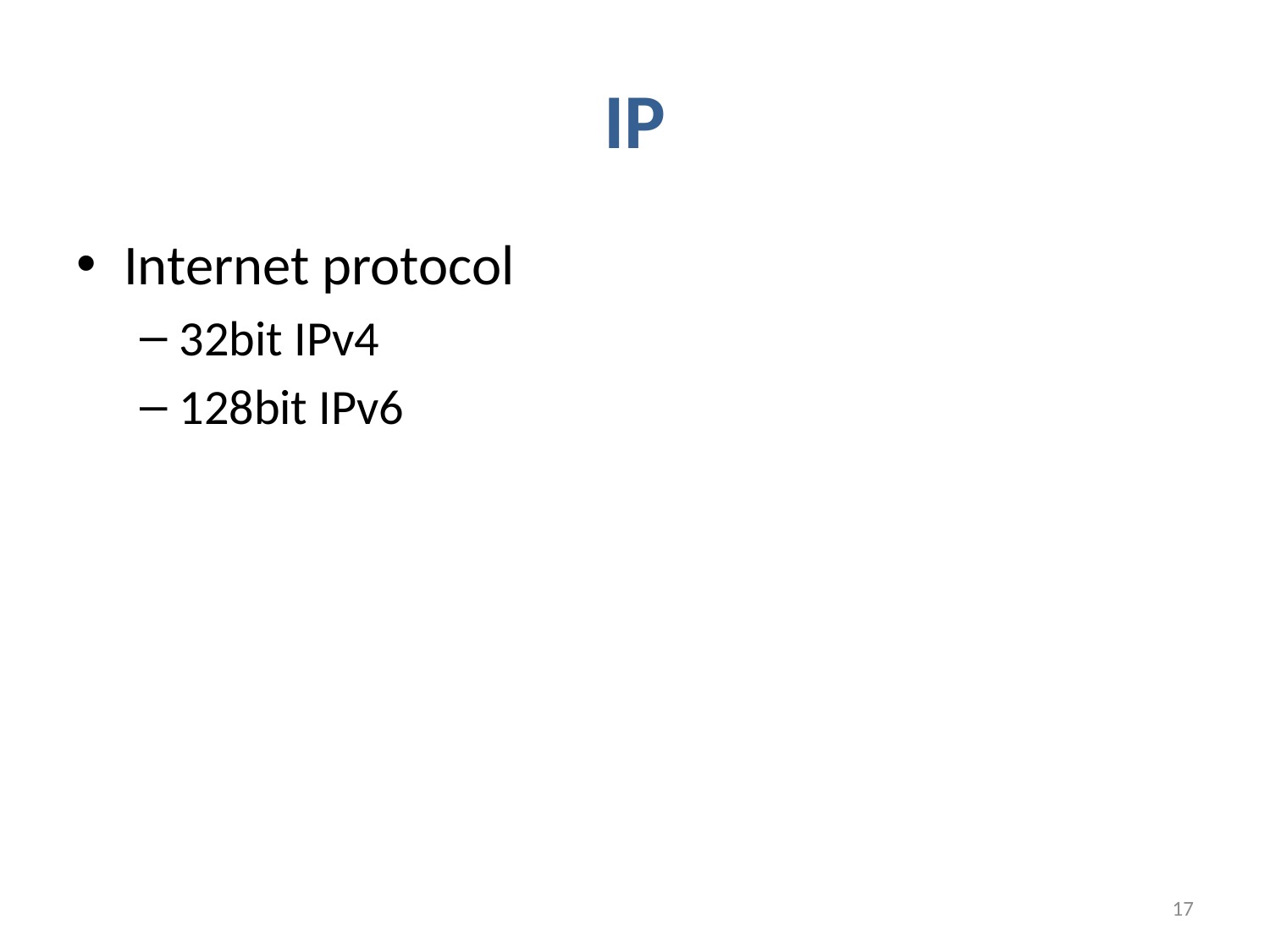

# IP
Internet protocol
32bit IPv4
128bit IPv6
17